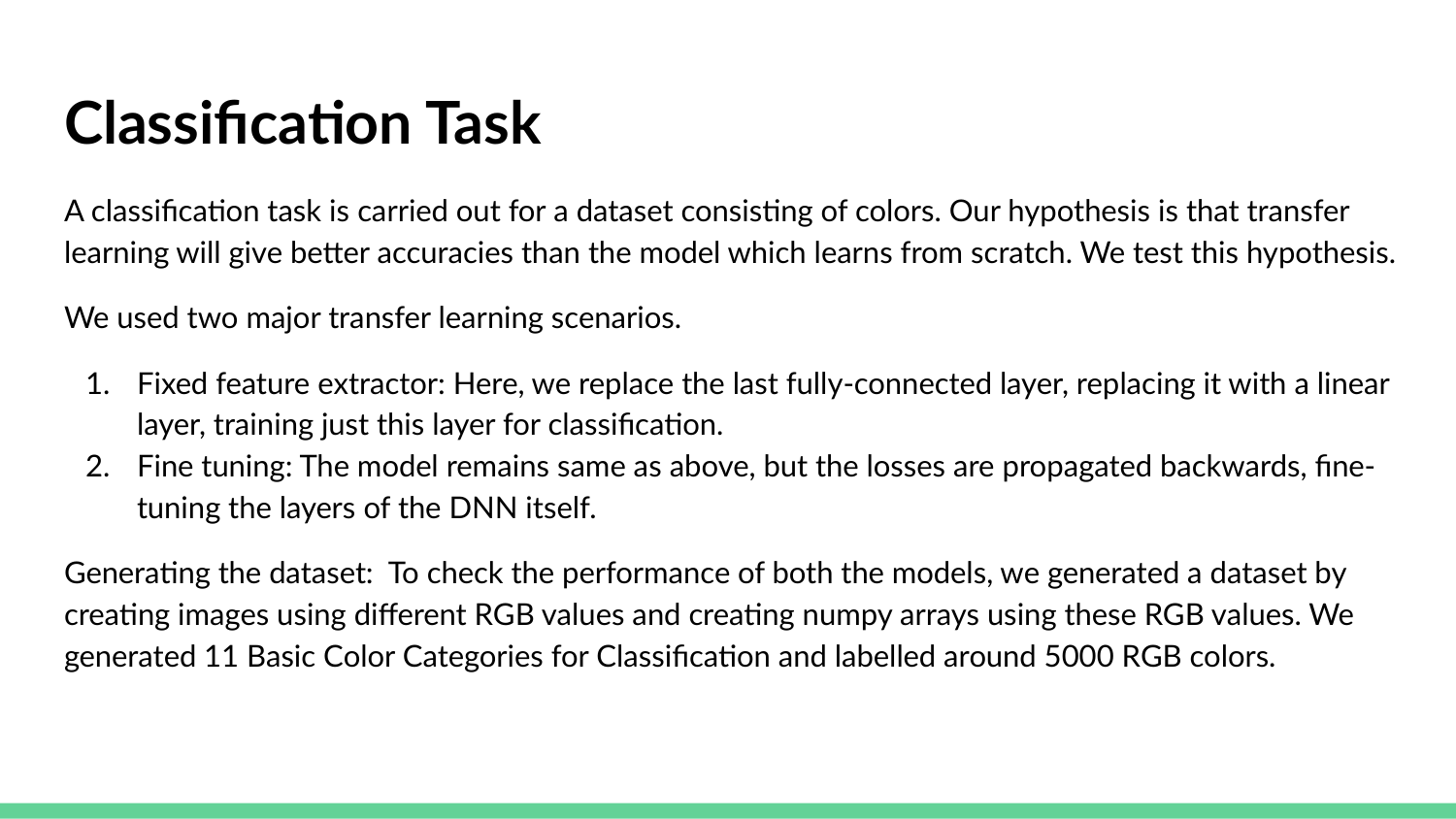

# Classification Task
A classification task is carried out for a dataset consisting of colors. Our hypothesis is that transfer learning will give better accuracies than the model which learns from scratch. We test this hypothesis.
We used two major transfer learning scenarios.
Fixed feature extractor: Here, we replace the last fully-connected layer, replacing it with a linear layer, training just this layer for classification.
Fine tuning: The model remains same as above, but the losses are propagated backwards, fine-tuning the layers of the DNN itself.
Generating the dataset:  To check the performance of both the models, we generated a dataset by creating images using different RGB values and creating numpy arrays using these RGB values. We generated 11 Basic Color Categories for Classification and labelled around 5000 RGB colors.